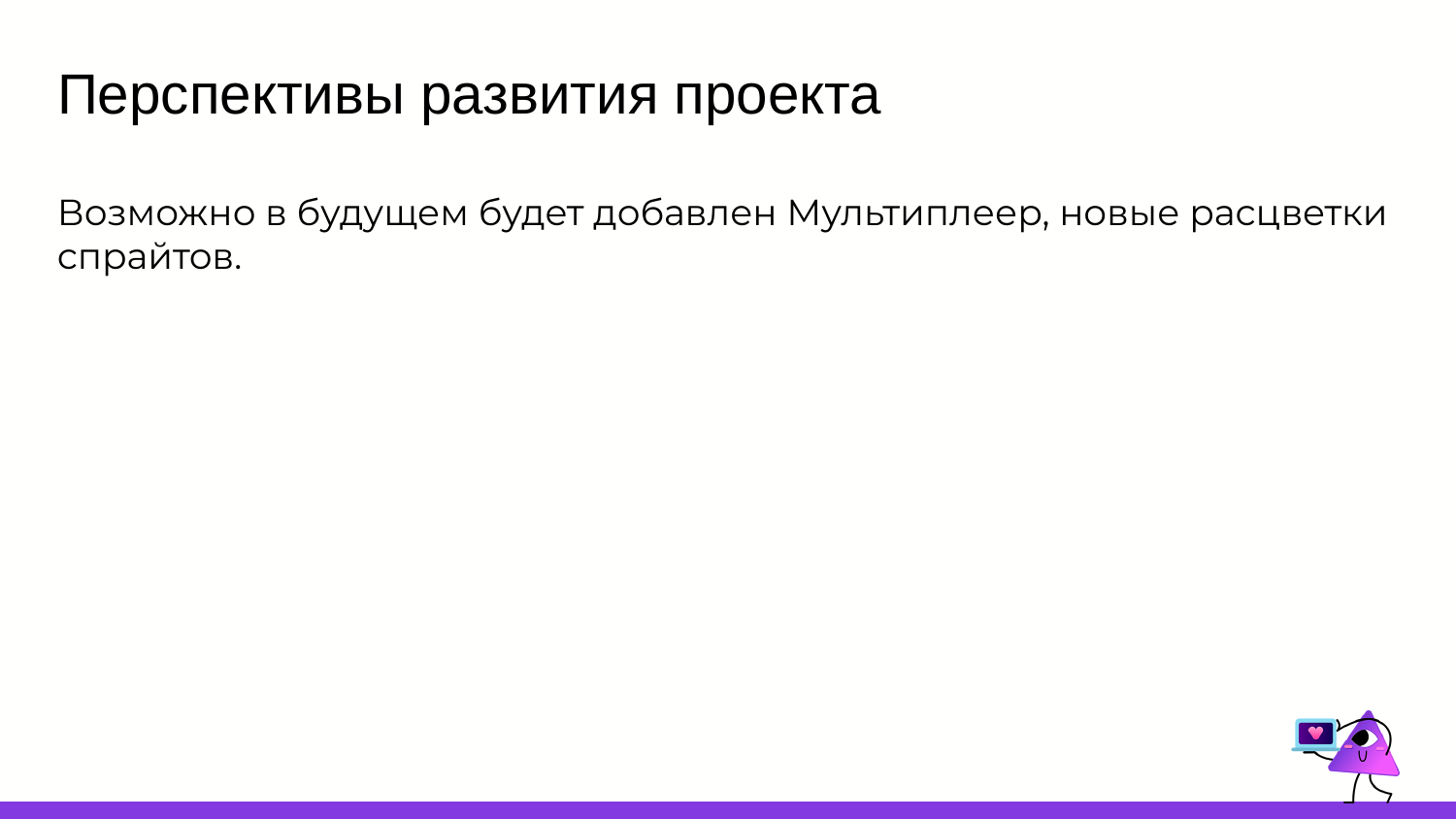

# Перспективы развития проекта
Возможно в будущем будет добавлен Мультиплеер, новые расцветки спрайтов.